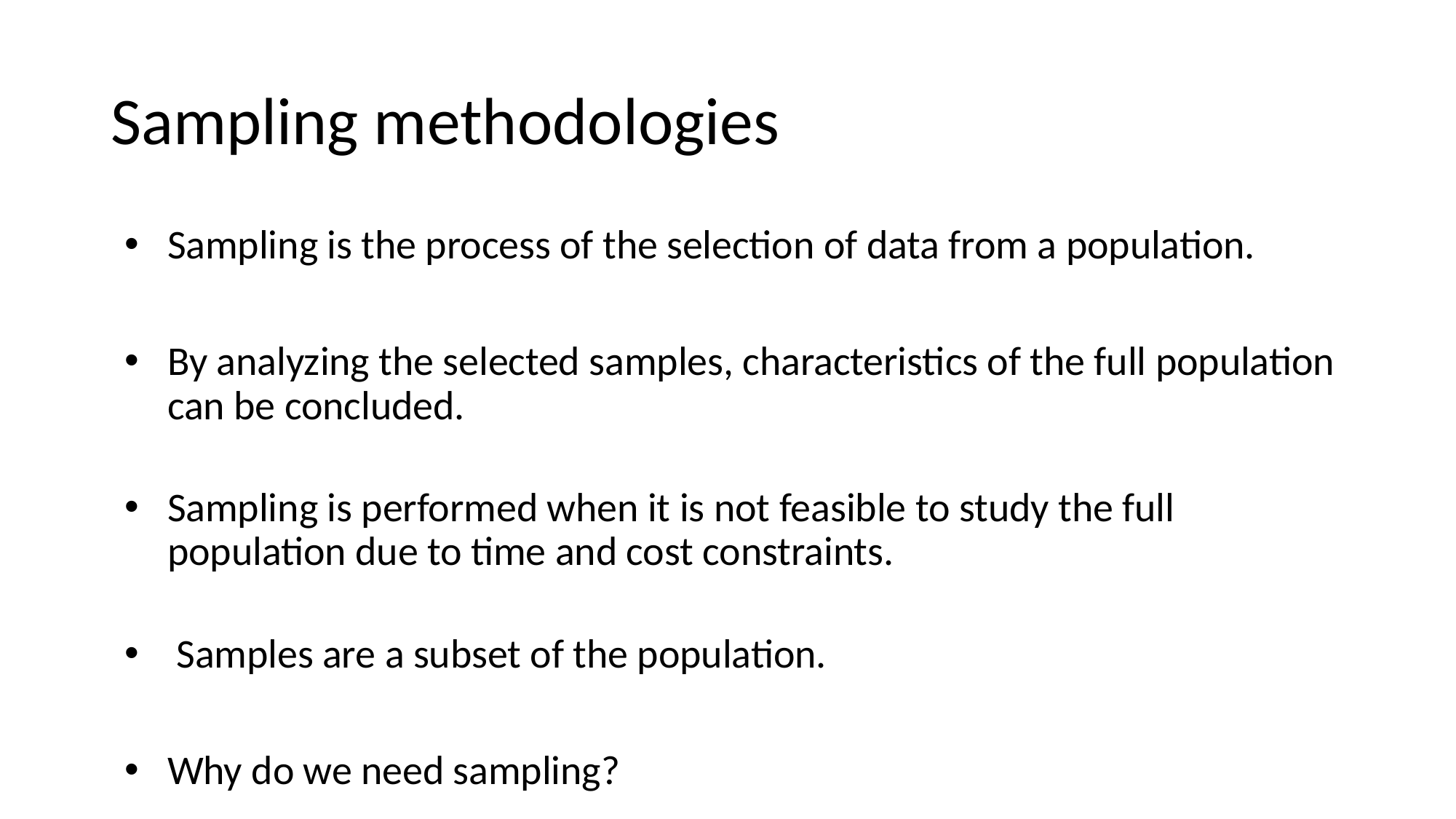

# Sampling methodologies
Sampling is the process of the selection of data from a population.

By analyzing the selected samples, characteristics of the full population can be concluded.
Sampling is performed when it is not feasible to study the full population due to time and cost constraints.
 Samples are a subset of the population.

Why do we need sampling?